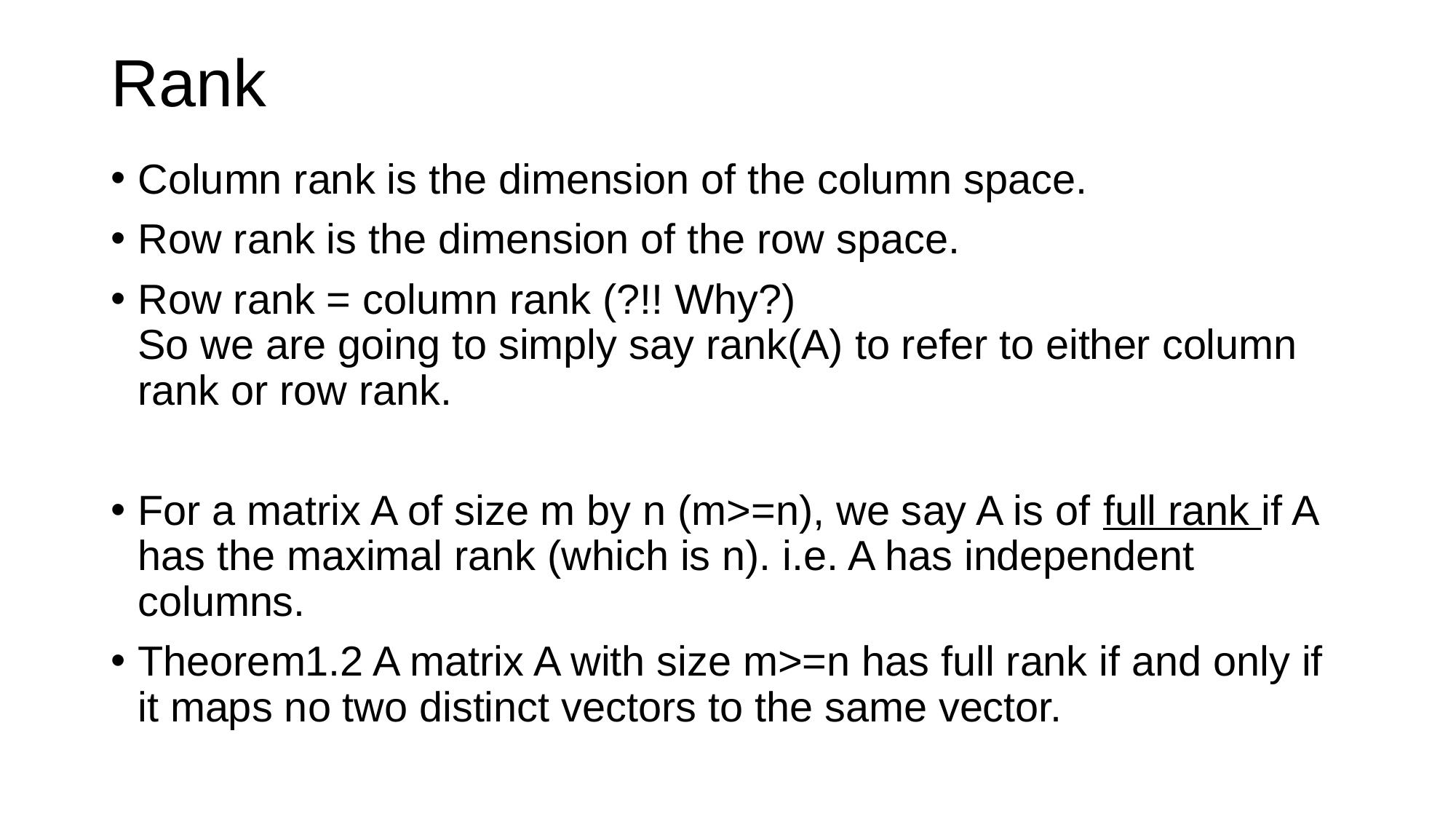

# Rank
Column rank is the dimension of the column space.
Row rank is the dimension of the row space.
Row rank = column rank (?!! Why?)
So we are going to simply say rank(A) to refer to either column rank or row rank.

For a matrix A of size m by n (m>=n), we say A is of full rank if A has the maximal rank (which is n). i.e. A has independent columns.
Theorem1.2 A matrix A with size m>=n has full rank if and only if it maps no two distinct vectors to the same vector.